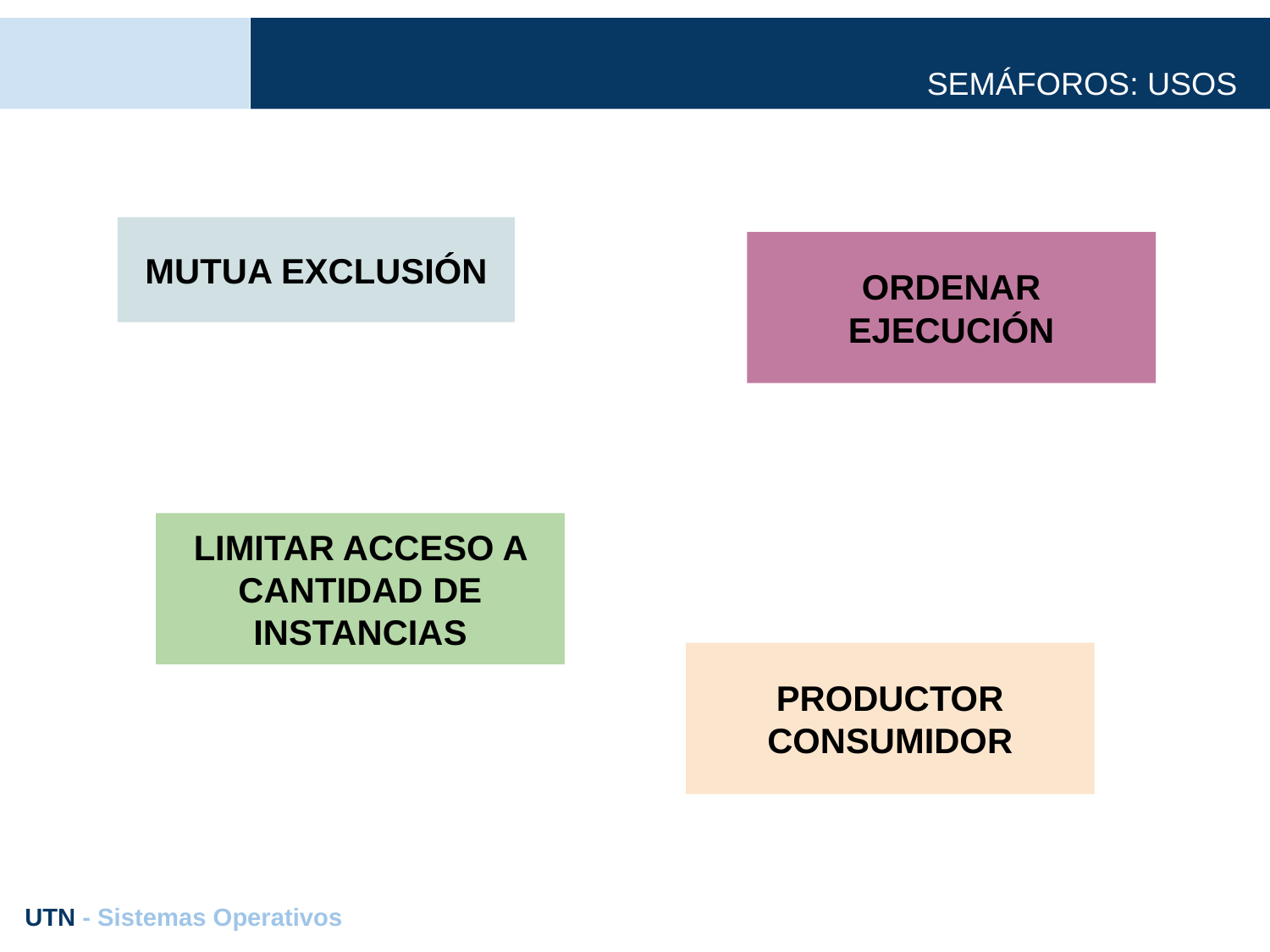

# SEMÁFOROS: USOS
MUTUA EXCLUSIÓN
ORDENAR EJECUCIÓN
LIMITAR ACCESO A CANTIDAD DE INSTANCIAS
PRODUCTOR CONSUMIDOR
UTN - Sistemas Operativos